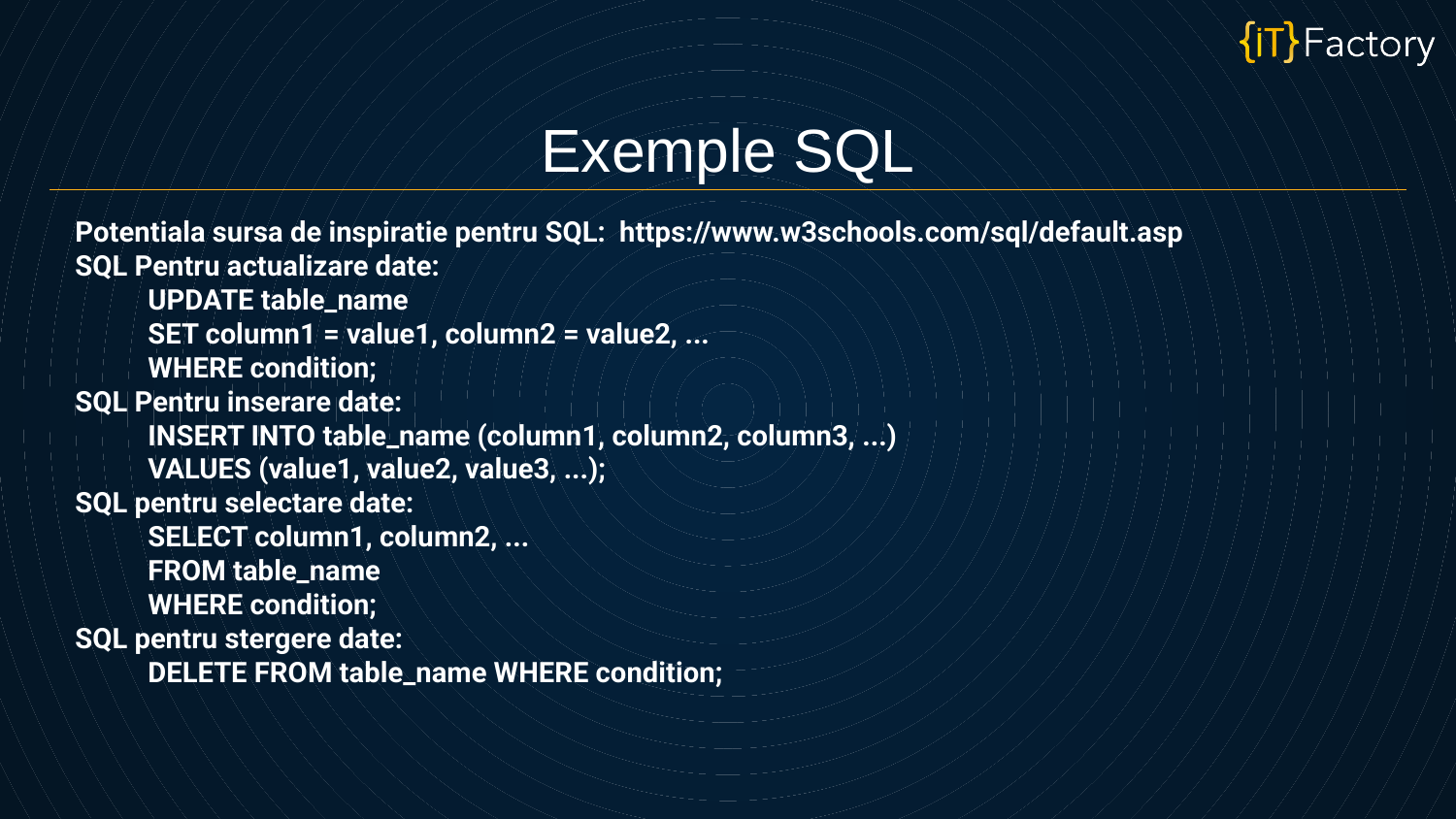

Exemple SQL
Potentiala sursa de inspiratie pentru SQL:  https://www.w3schools.com/sql/default.asp
SQL Pentru actualizare date:
UPDATE table_name
SET column1 = value1, column2 = value2, ...
WHERE condition;
SQL Pentru inserare date:
INSERT INTO table_name (column1, column2, column3, ...)
VALUES (value1, value2, value3, ...);
SQL pentru selectare date:
SELECT column1, column2, ...
FROM table_name
WHERE condition;
SQL pentru stergere date:
DELETE FROM table_name WHERE condition;